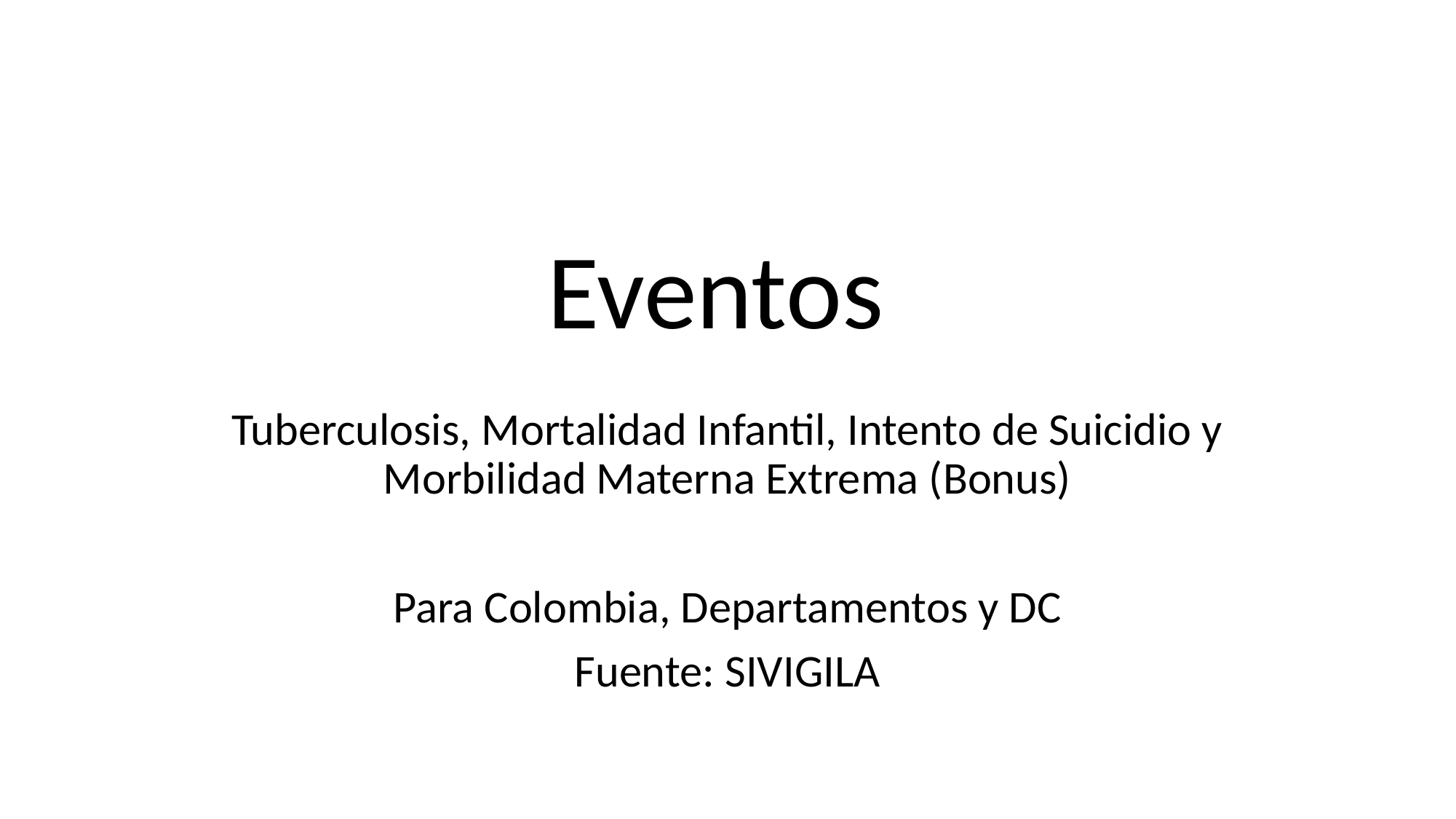

# Eventos
Tuberculosis, Mortalidad Infantil, Intento de Suicidio y Morbilidad Materna Extrema (Bonus)

Para Colombia, Departamentos y DC
Fuente: SIVIGILA